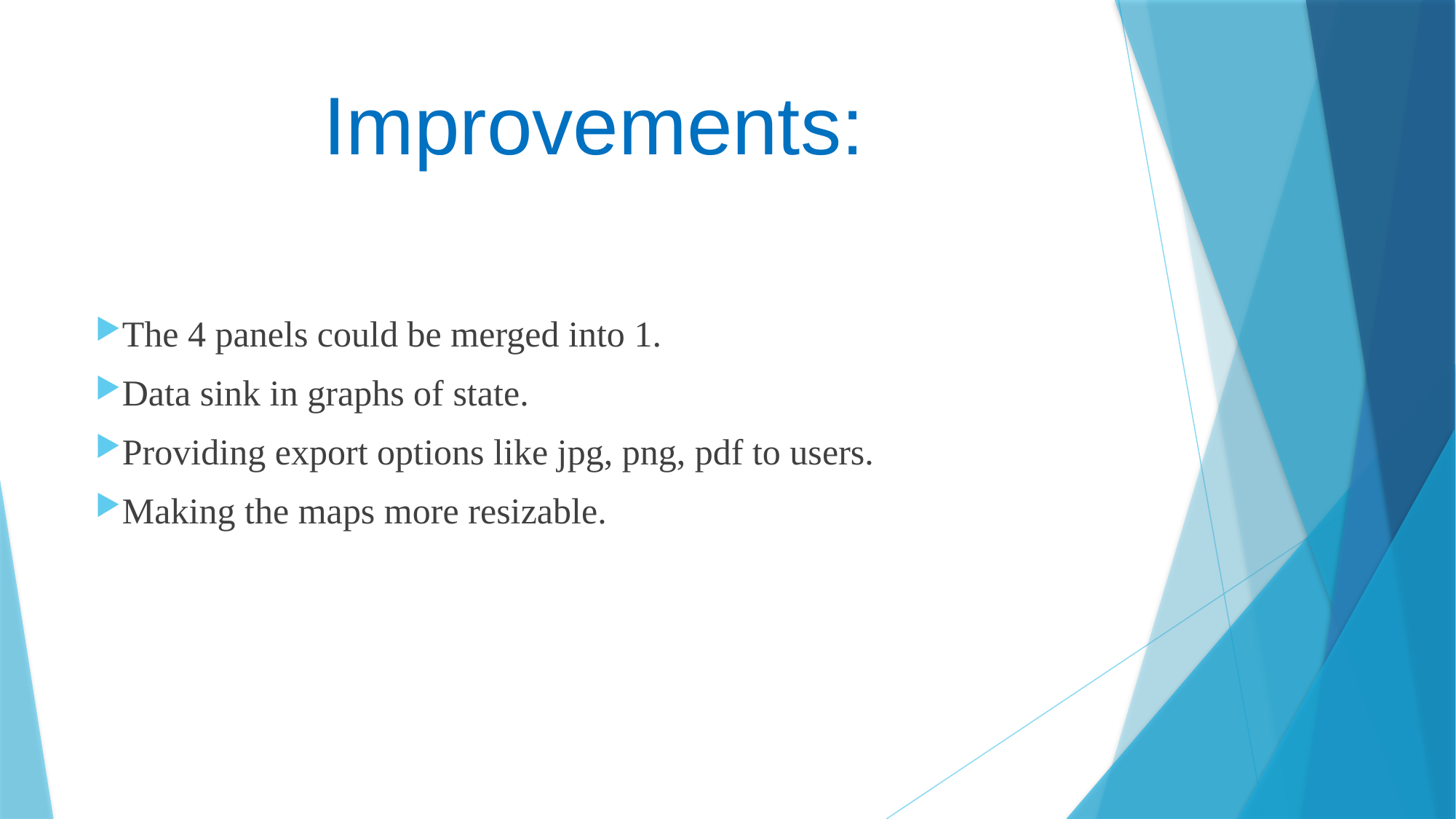

# Improvements:

The 4 panels could be merged into 1.
Data sink in graphs of state.
Providing export options like jpg, png, pdf to users.
Making the maps more resizable.